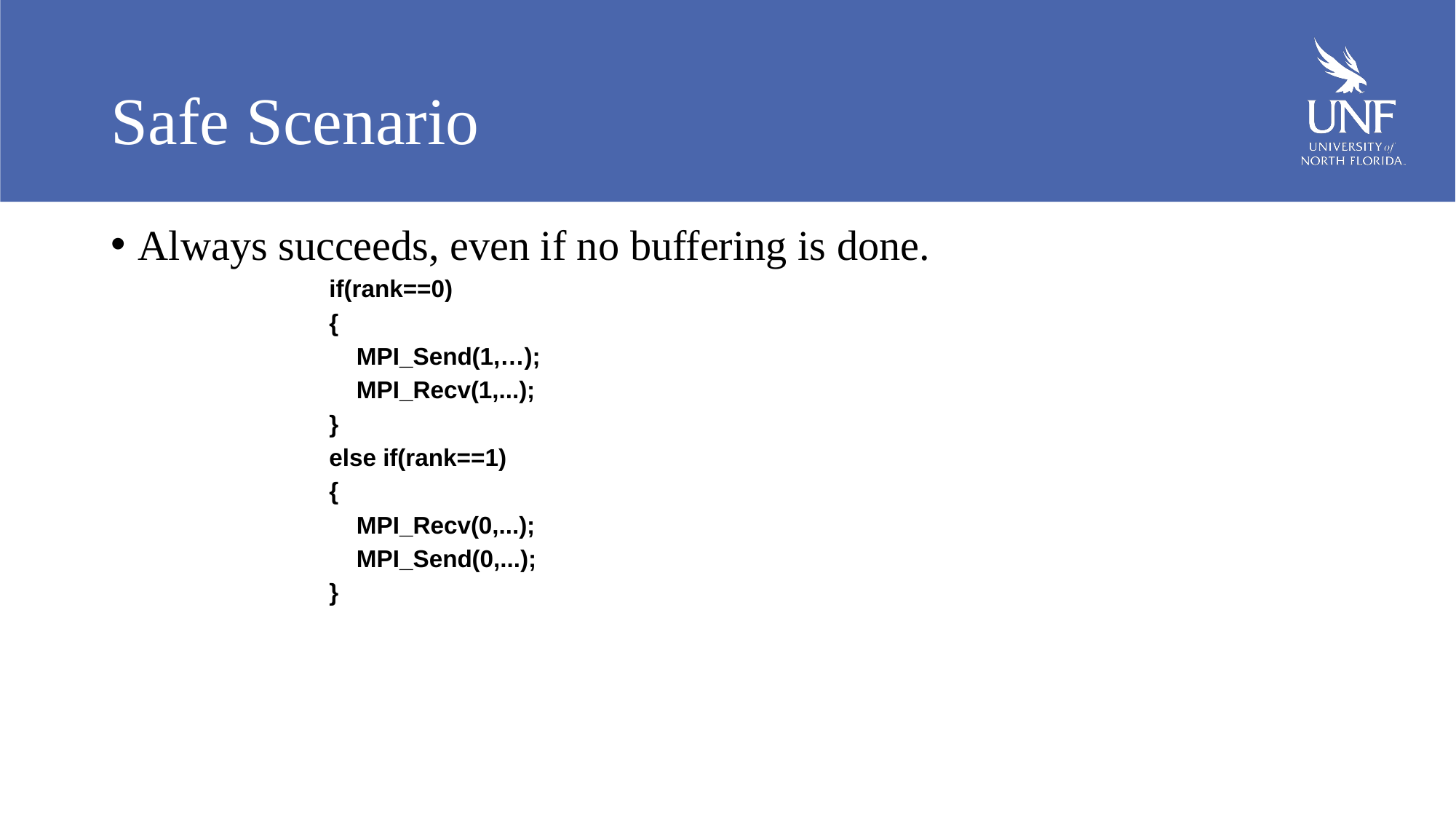

# Safe Scenario
Always succeeds, even if no buffering is done.
if(rank==0)
{
	MPI_Send(1,…);
	MPI_Recv(1,...);
}
else if(rank==1)
{
	MPI_Recv(0,...);
	MPI_Send(0,...);
}